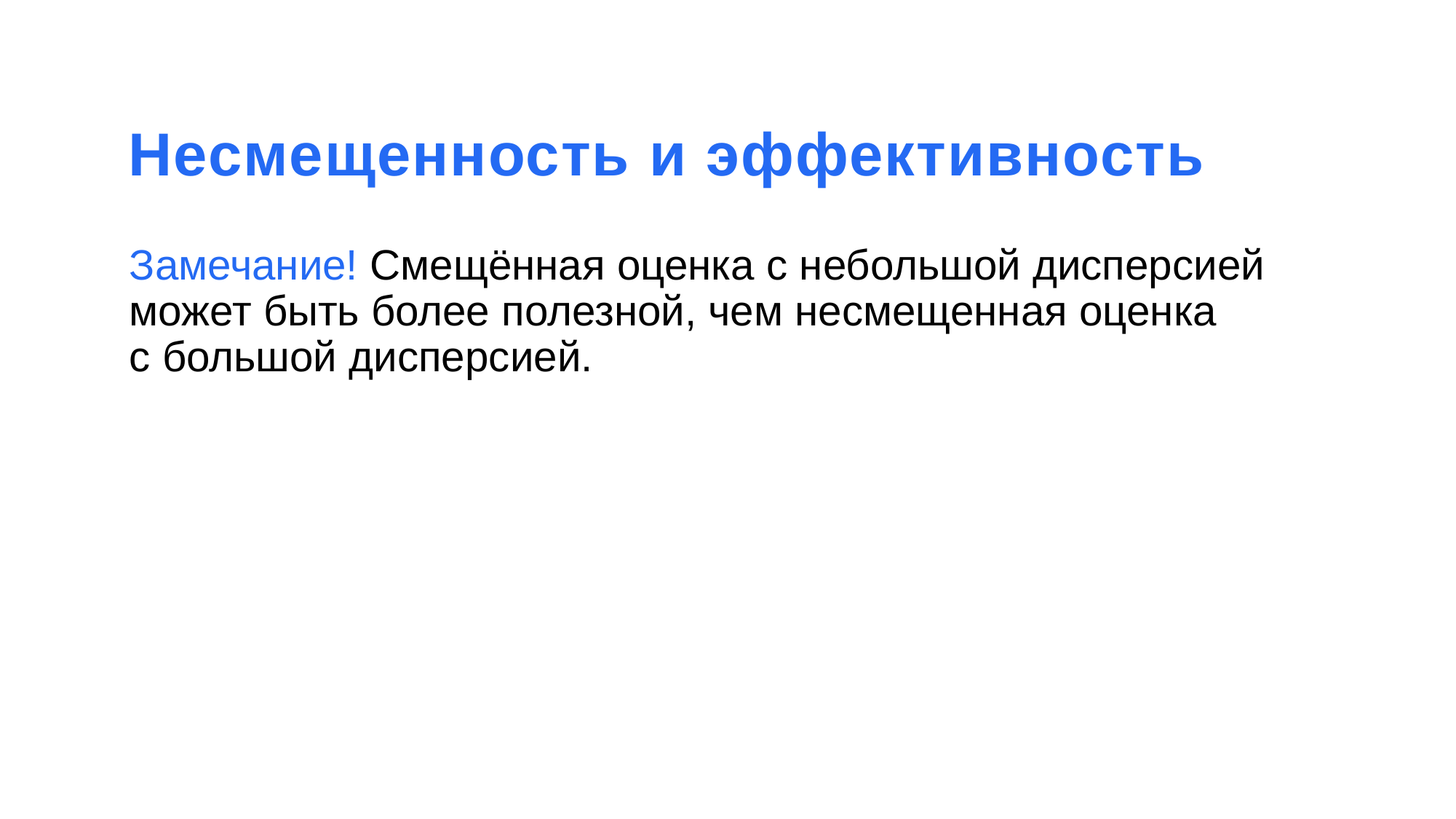

Несмещенность и эффективность
Замечание! Смещённая оценка с небольшой дисперсией может быть более полезной, чем несмещенная оценка
с большой дисперсией.